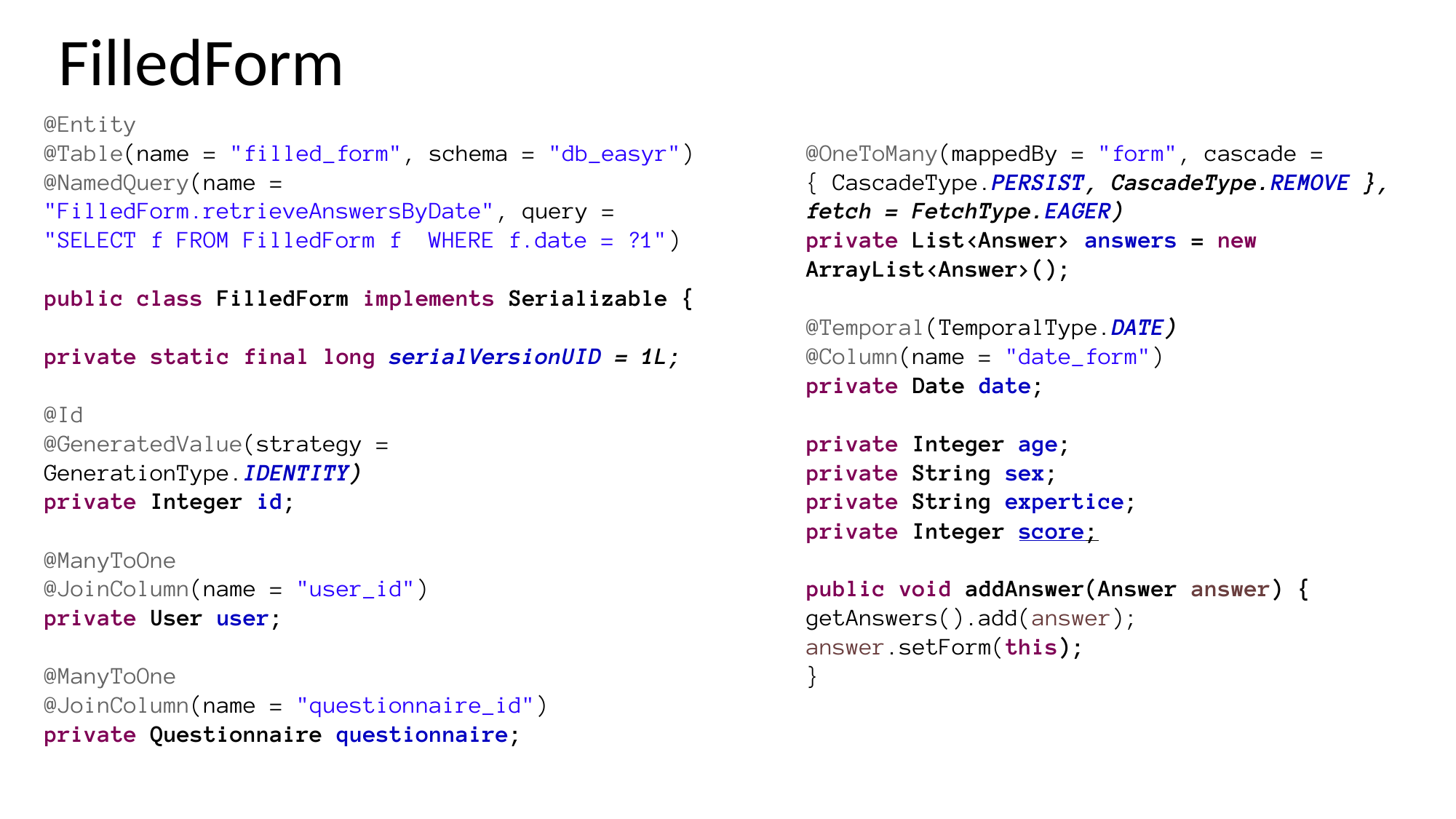

# FilledForm
@Entity
@Table(name = "filled_form", schema = "db_easyr")
@NamedQuery(name = "FilledForm.retrieveAnswersByDate", query = "SELECT f FROM FilledForm f  WHERE f.date = ?1")

public class FilledForm implements Serializable {

private static final long serialVersionUID = 1L;

@Id
@GeneratedValue(strategy = GenerationType.IDENTITY)
private Integer id;

@ManyToOne
@JoinColumn(name = "user_id")
private User user;

@ManyToOne
@JoinColumn(name = "questionnaire_id")
private Questionnaire questionnaire;

@OneToMany(mappedBy = "form", cascade = { CascadeType.PERSIST, CascadeType.REMOVE }, fetch = FetchType.EAGER)
private List<Answer> answers = new ArrayList<Answer>();

@Temporal(TemporalType.DATE)
@Column(name = "date_form")
private Date date;

private Integer age;
private String sex;
private String expertice;
private Integer score;

public void addAnswer(Answer answer) {
getAnswers().add(answer);
answer.setForm(this);
}